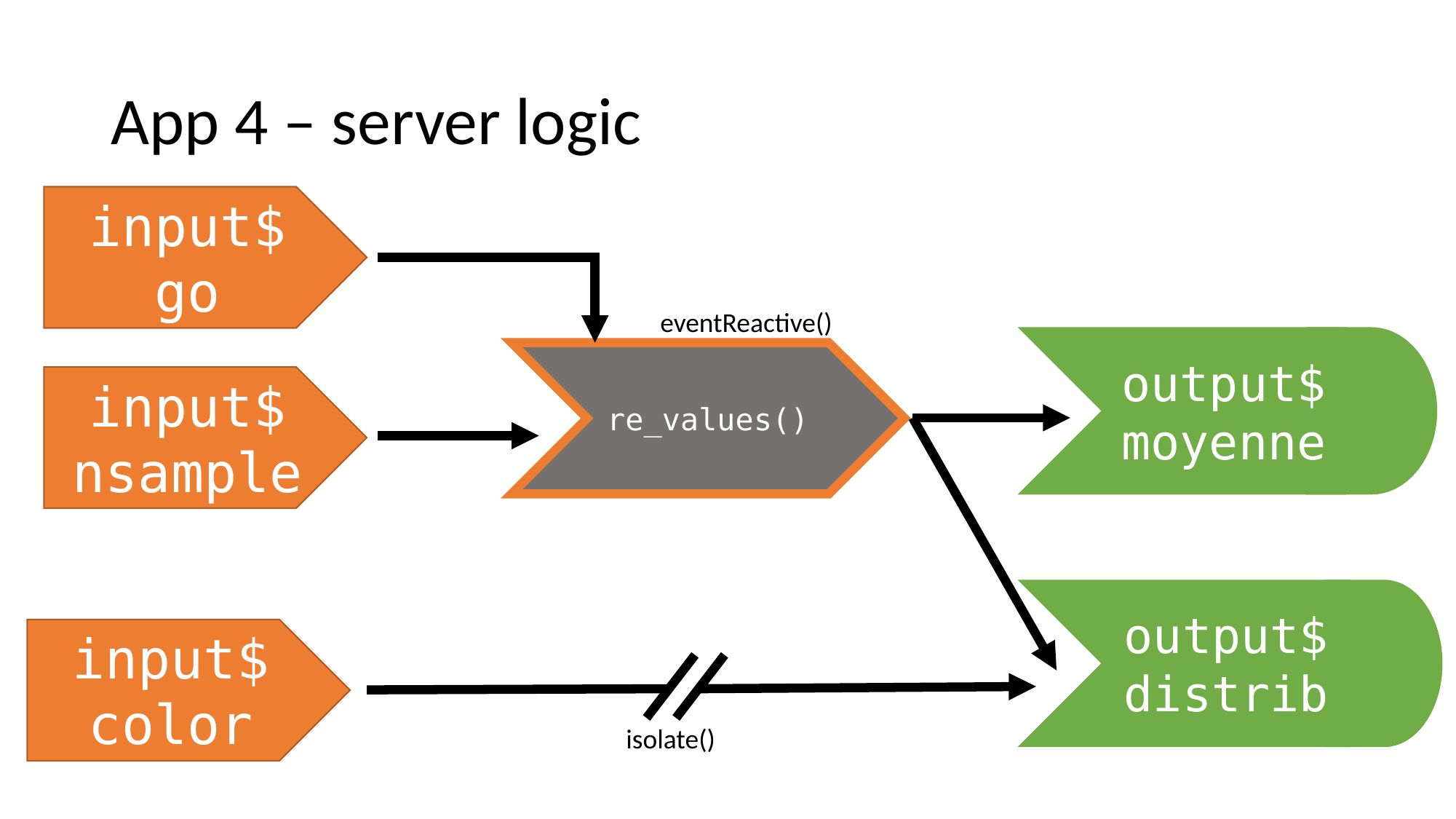

# App 4 – server logic
input$
go
eventReactive()
output$
moyenne

re_values()
input$
nsample
output$
distrib

input$
color
isolate()